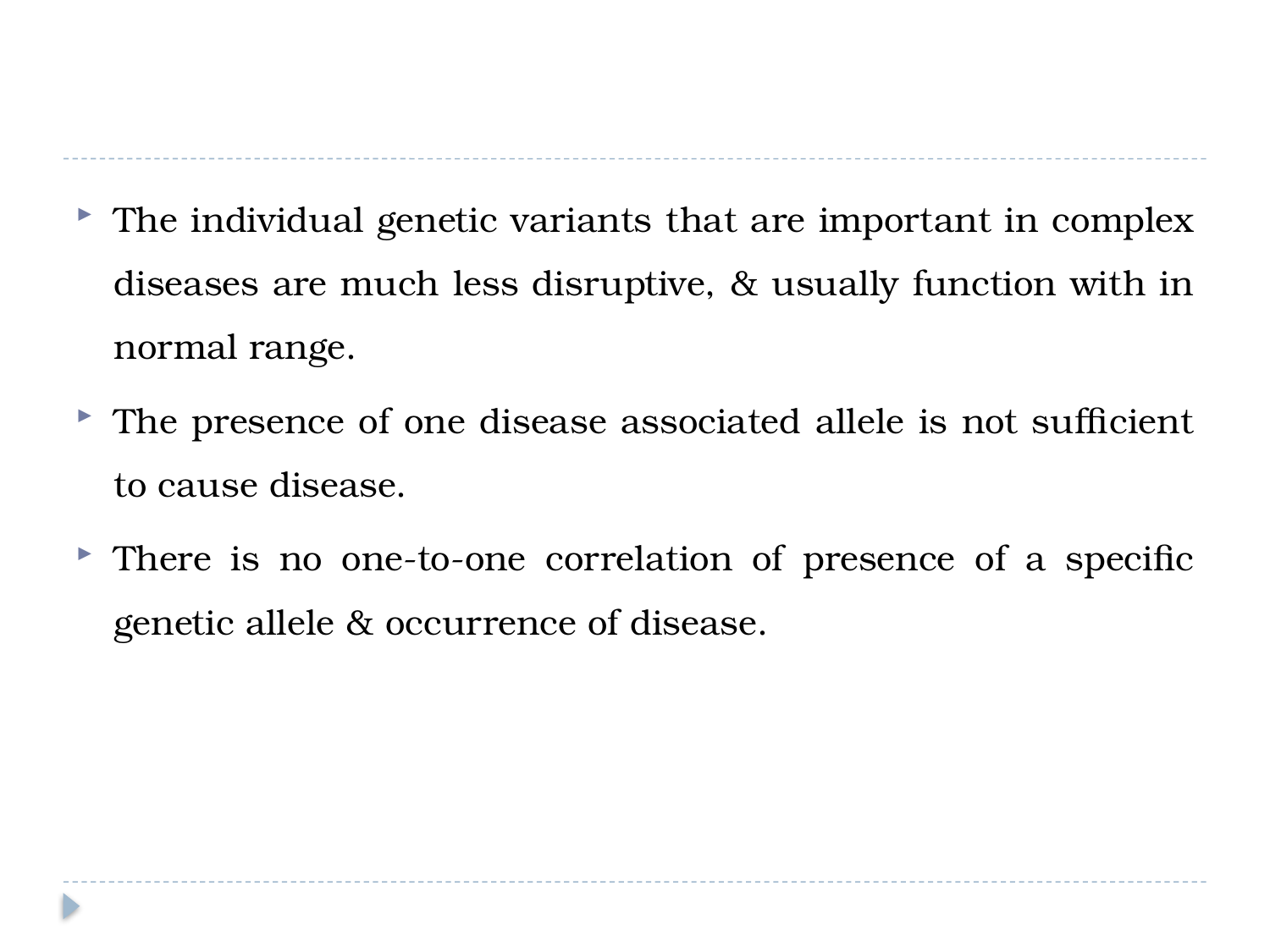

#
The individual genetic variants that are important in complex diseases are much less disruptive, & usually function with in normal range.
The presence of one disease associated allele is not sufficient to cause disease.
There is no one-to-one correlation of presence of a specific genetic allele & occurrence of disease.